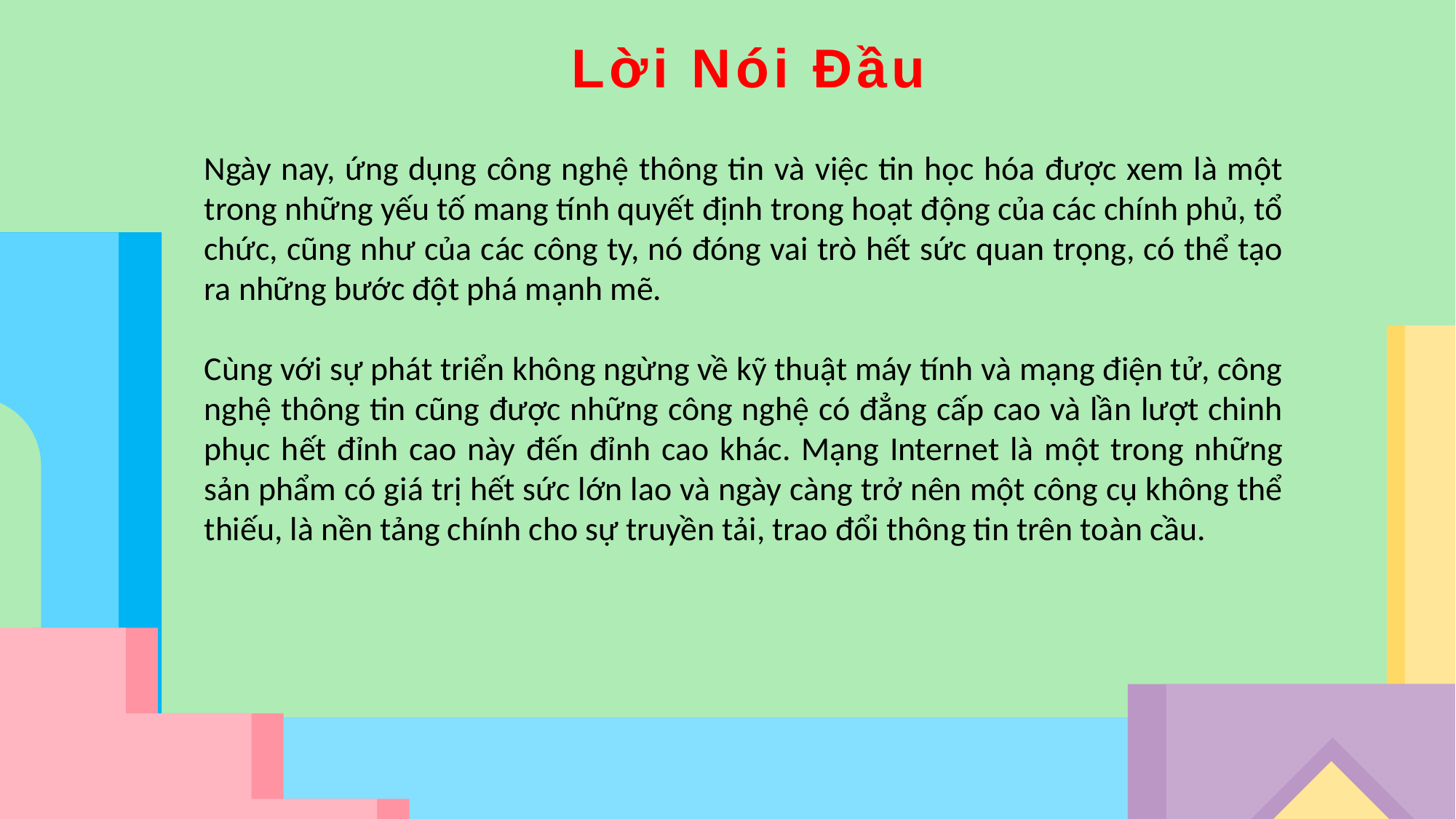

Lời Nói Đầu
Ngày nay, ứng dụng công nghệ thông tin và việc tin học hóa được xem là một trong những yếu tố mang tính quyết định trong hoạt động của các chính phủ, tổ chức, cũng như của các công ty, nó đóng vai trò hết sức quan trọng, có thể tạo ra những bước đột phá mạnh mẽ.

Cùng với sự phát triển không ngừng về kỹ thuật máy tính và mạng điện tử, công nghệ thông tin cũng được những công nghệ có đẳng cấp cao và lần lượt chinh phục hết đỉnh cao này đến đỉnh cao khác. Mạng Internet là một trong những sản phẩm có giá trị hết sức lớn lao và ngày càng trở nên một công cụ không thể thiếu, là nền tảng chính cho sự truyền tải, trao đổi thông tin trên toàn cầu.